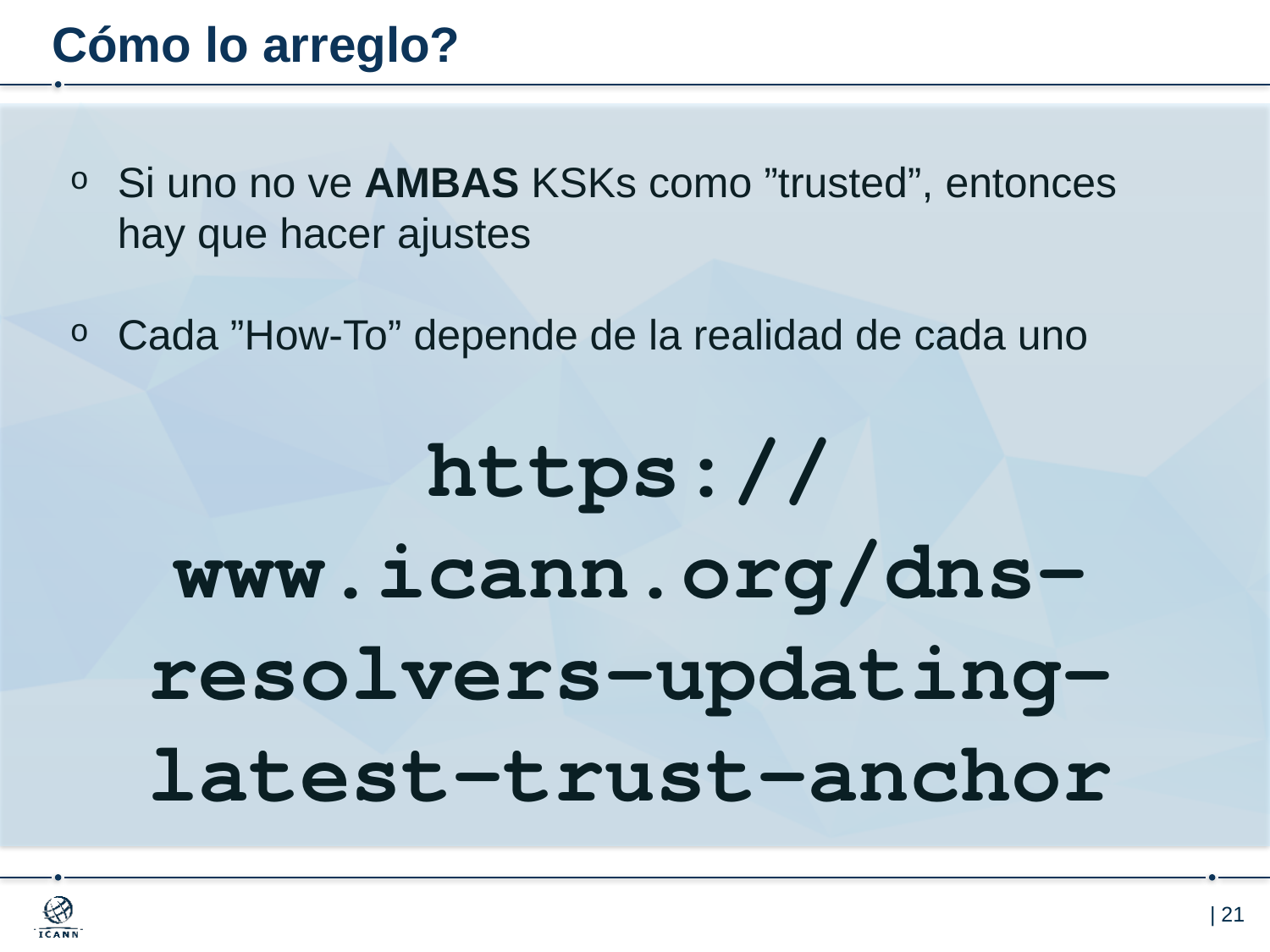

# Cómo lo arreglo?
Si uno no ve AMBAS KSKs como ”trusted”, entonces hay que hacer ajustes
Cada ”How-To” depende de la realidad de cada uno
https://www.icann.org/dns-resolvers-updating-latest-trust-anchor